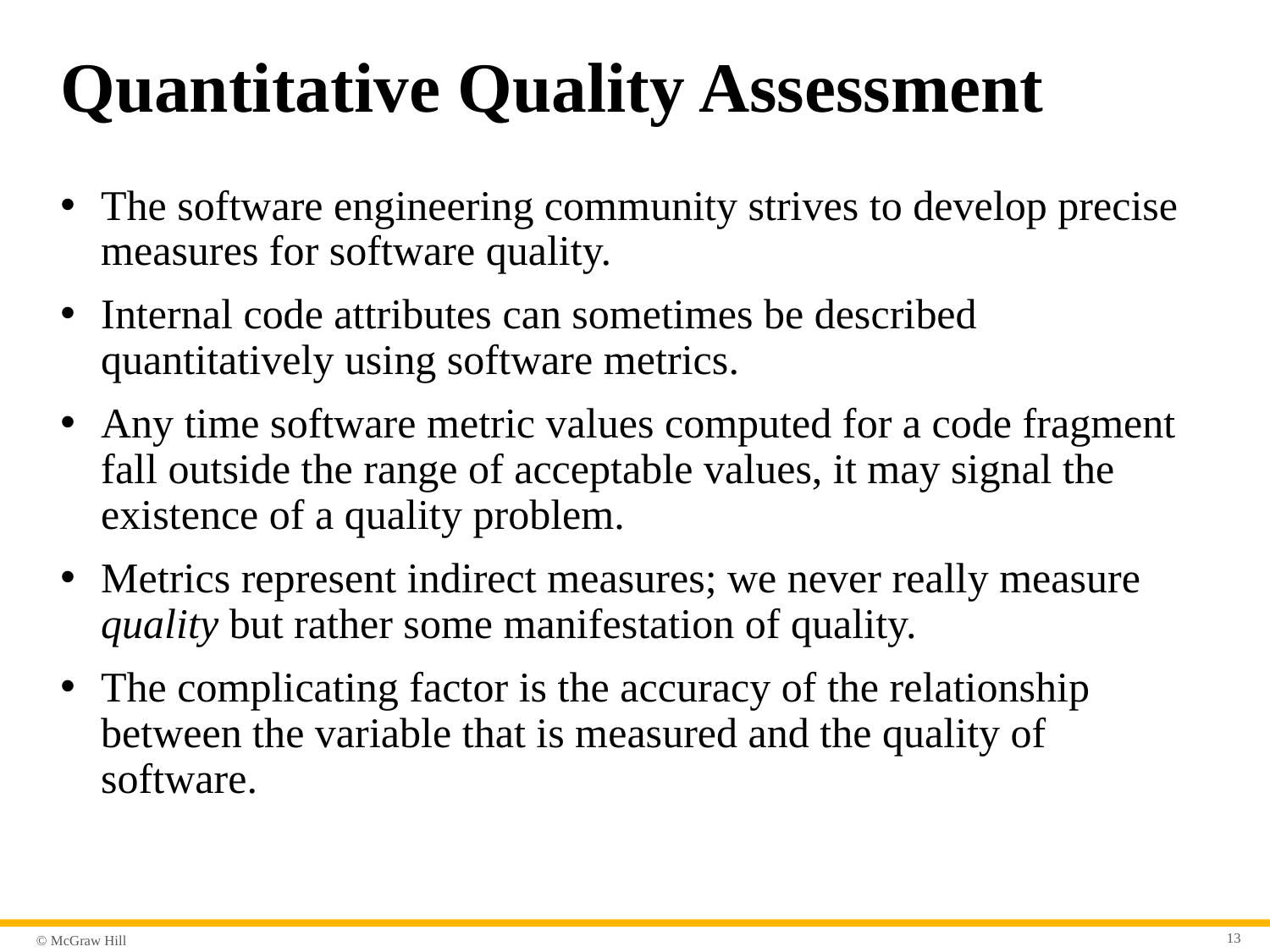

# Quantitative Quality Assessment
The software engineering community strives to develop precise measures for software quality.
Internal code attributes can sometimes be described quantitatively using software metrics.
Any time software metric values computed for a code fragment fall outside the range of acceptable values, it may signal the existence of a quality problem.
Metrics represent indirect measures; we never really measure quality but rather some manifestation of quality.
The complicating factor is the accuracy of the relationship between the variable that is measured and the quality of software.
13